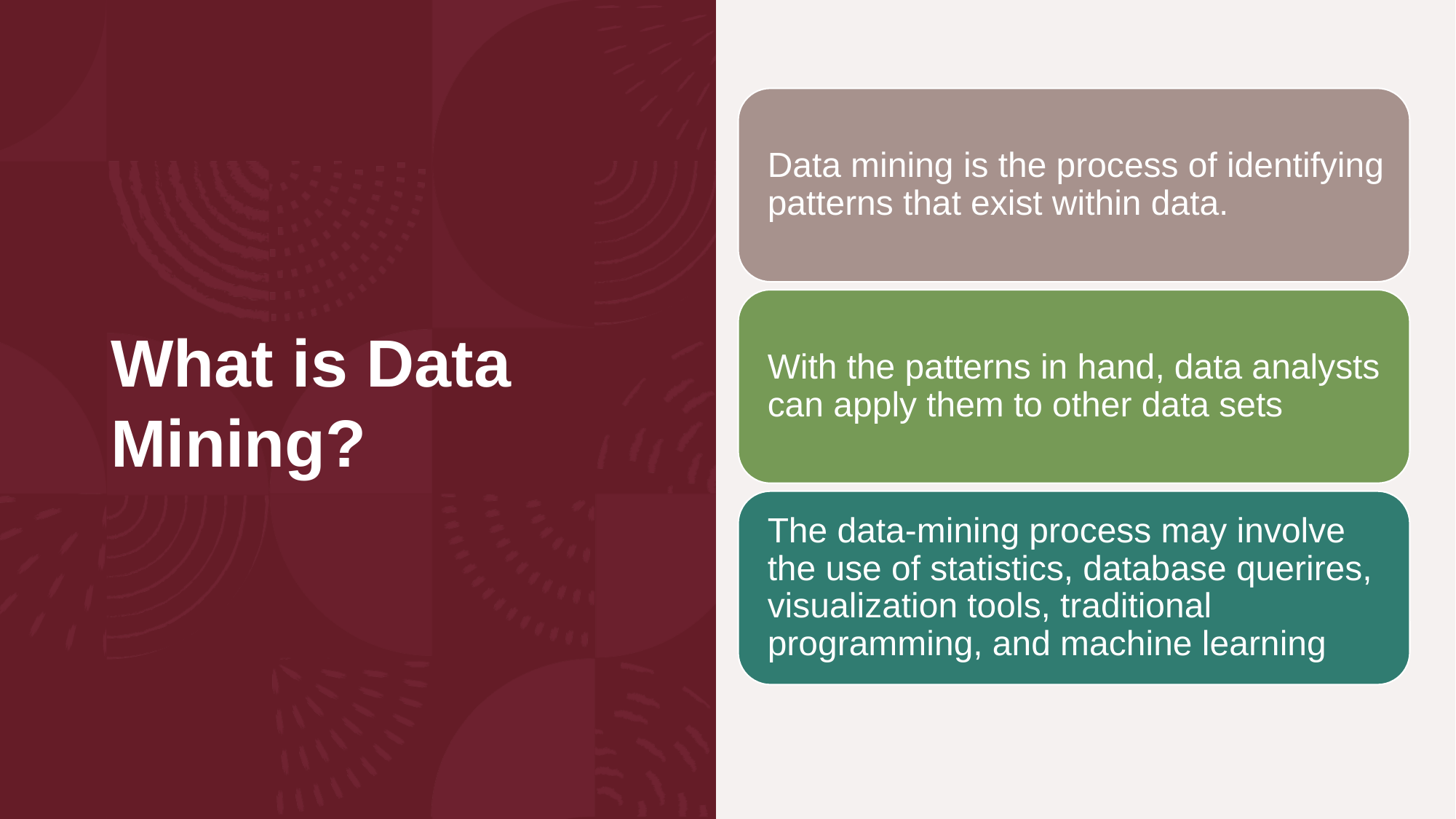

Data mining is the process of identifying patterns that exist within data.
With the patterns in hand, data analysts can apply them to other data sets
The data-mining process may involve the use of statistics, database querires, visualization tools, traditional programming, and machine learning
# What is Data Mining?